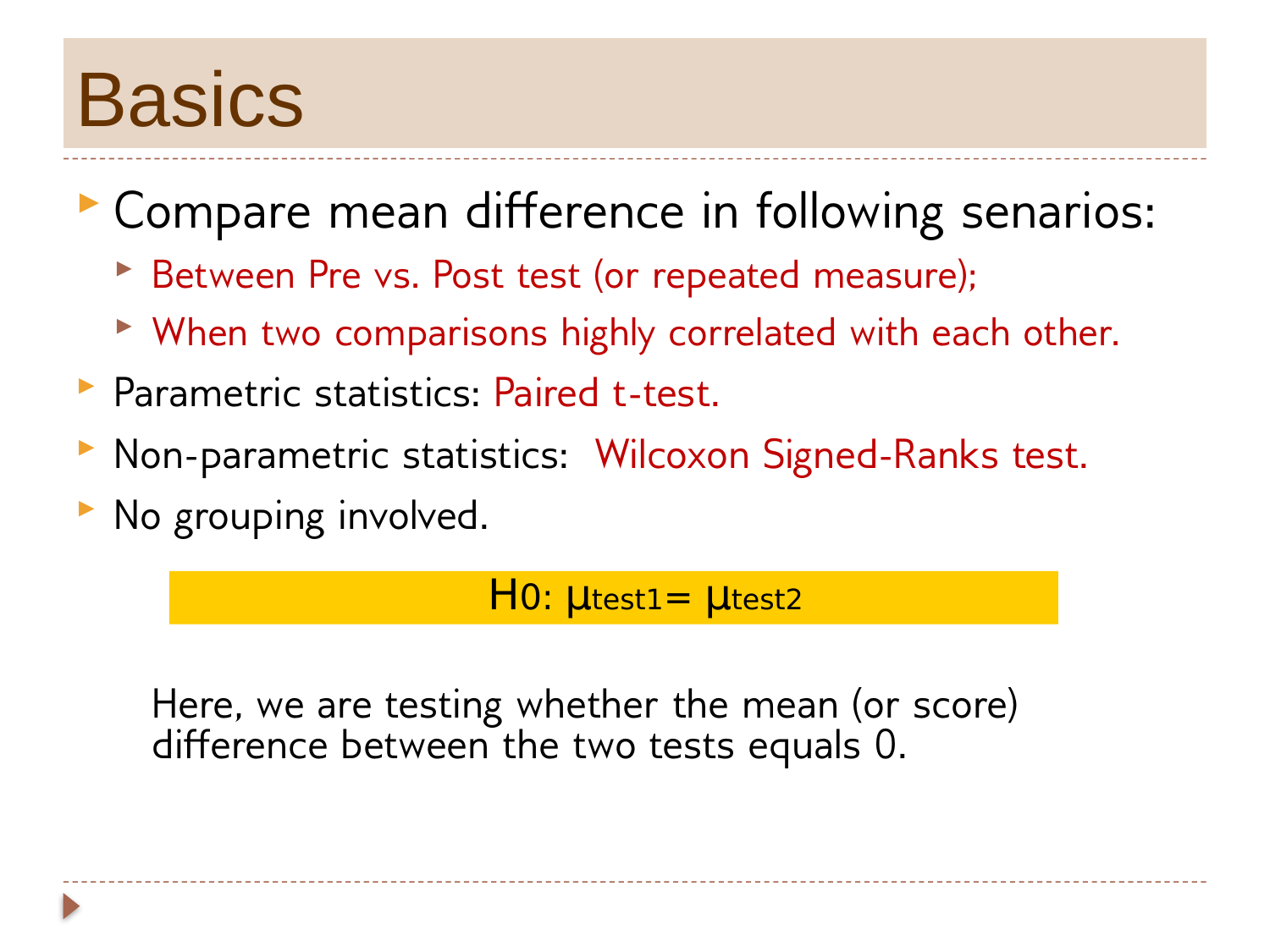

# Basics
Compare mean difference in following senarios:
Between Pre vs. Post test (or repeated measure);
When two comparisons highly correlated with each other.
Parametric statistics: Paired t-test.
Non-parametric statistics:  Wilcoxon Signed-Ranks test.
No grouping involved.

   Here, we are testing whether the mean (or score) difference between the two tests equals 0.

H0: μtest1= μtest2